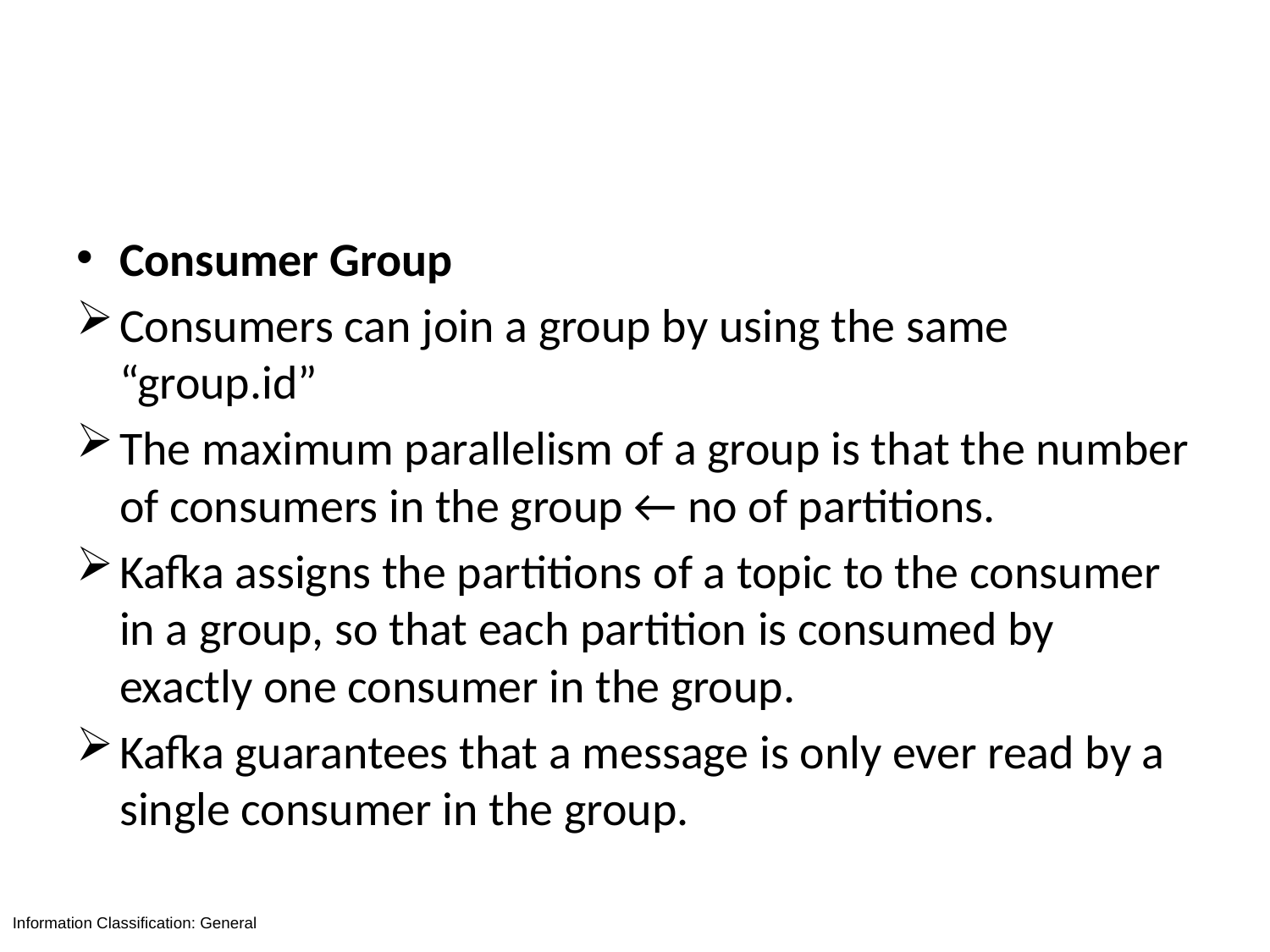

Consumer Group
Consumers can join a group by using the same “group.id”
The maximum parallelism of a group is that the number of consumers in the group ← no of partitions.
Kafka assigns the partitions of a topic to the consumer in a group, so that each partition is consumed by exactly one consumer in the group.
Kafka guarantees that a message is only ever read by a single consumer in the group.